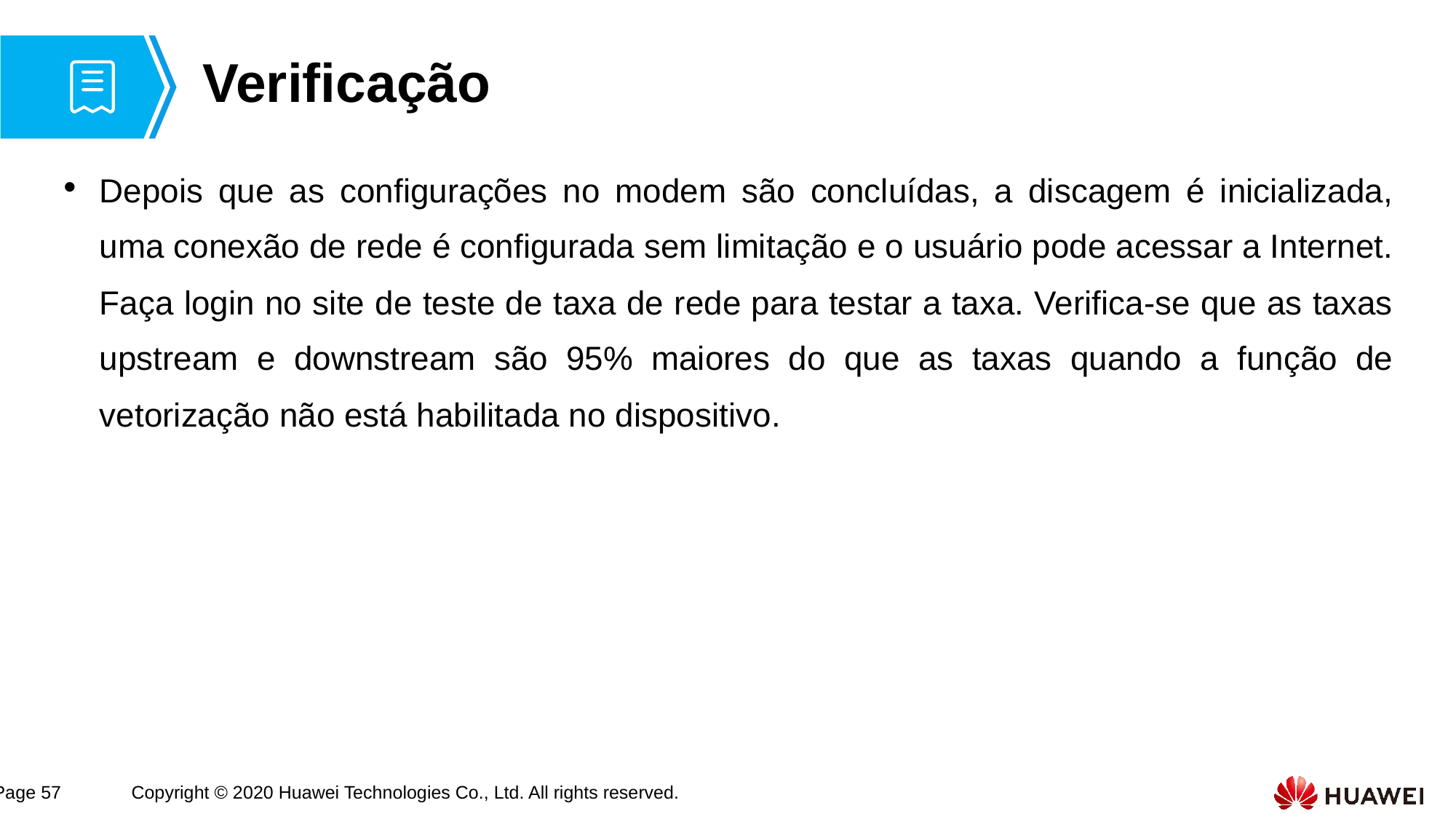

# Verificação
Depois que as configurações no modem são concluídas, a discagem é inicializada, uma conexão de rede é configurada sem limitação e o usuário pode acessar a Internet. Faça login no site de teste de taxa de rede para testar a taxa. Verifica-se que as taxas upstream e downstream são 95% maiores do que as taxas quando a função de vetorização não está habilitada no dispositivo.